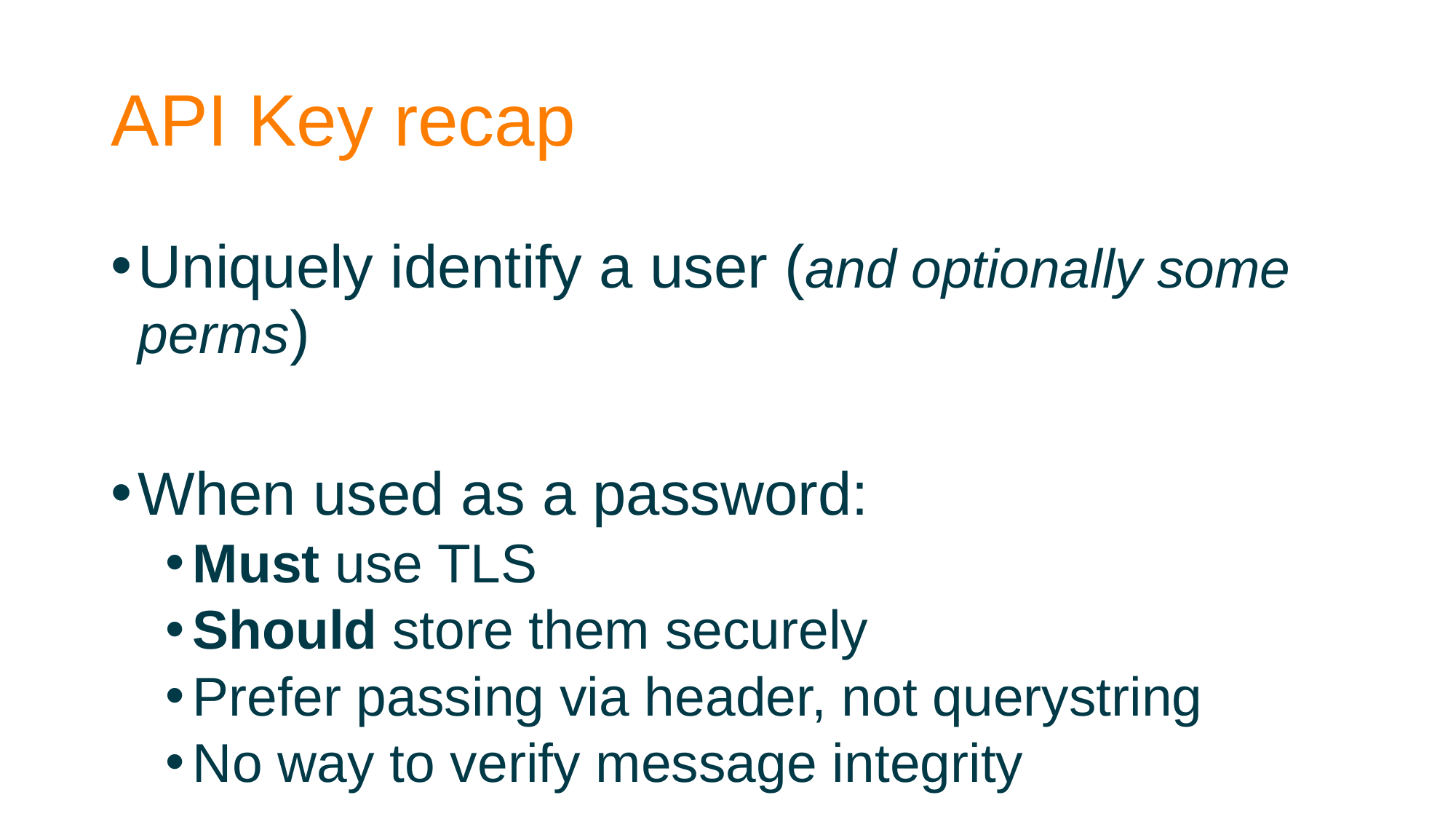

# API Key recap
Uniquely identify a user (and optionally some perms)

When used as a password:
Must use TLS
Should store them securely
Prefer passing via header, not querystring
No way to verify message integrity